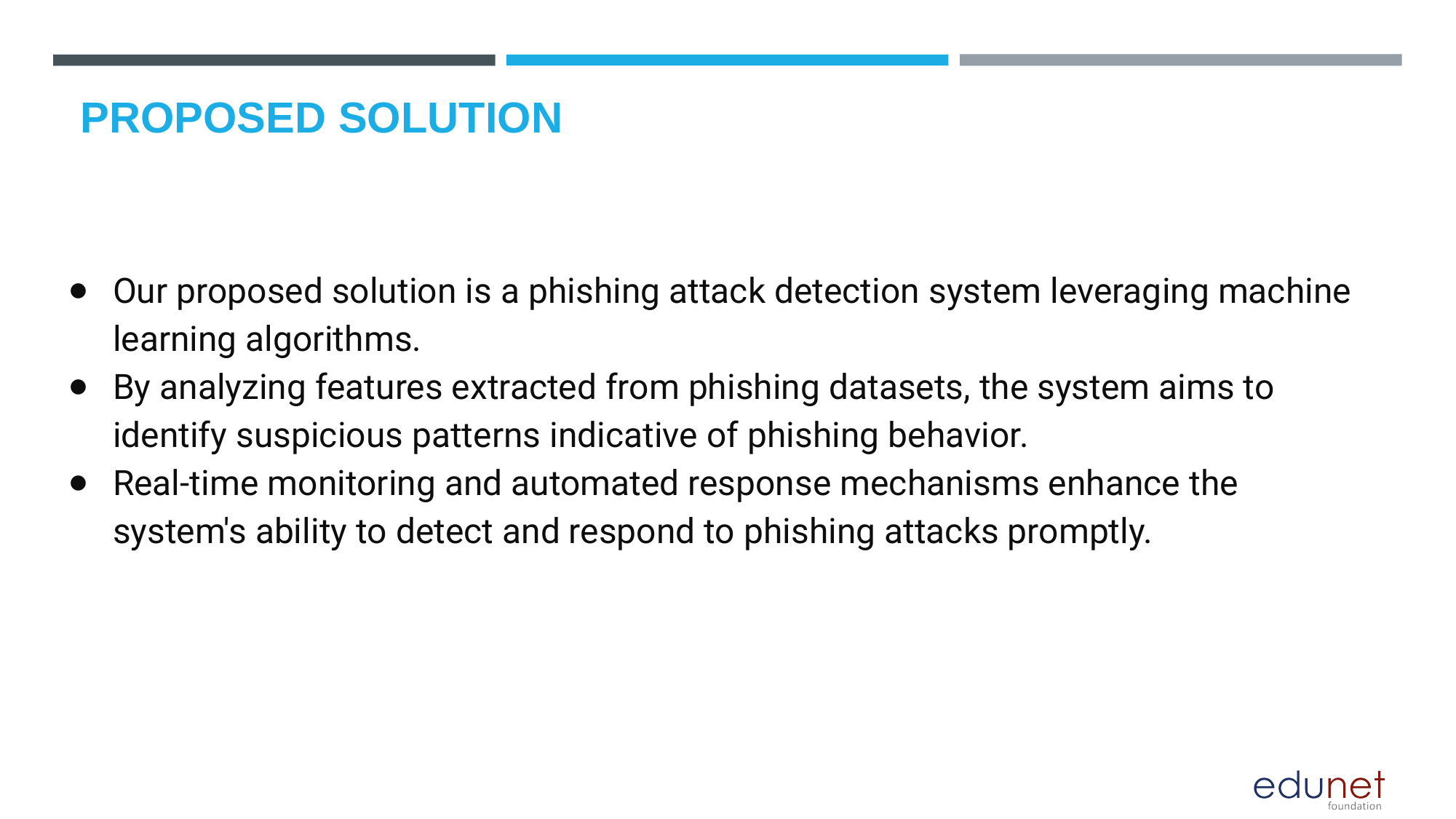

# PROPOSED SOLUTION

Our proposed solution is a phishing attack detection system leveraging machine learning algorithms.
By analyzing features extracted from phishing datasets, the system aims to identify suspicious patterns indicative of phishing behavior.
Real-time monitoring and automated response mechanisms enhance the system's ability to detect and respond to phishing attacks promptly.